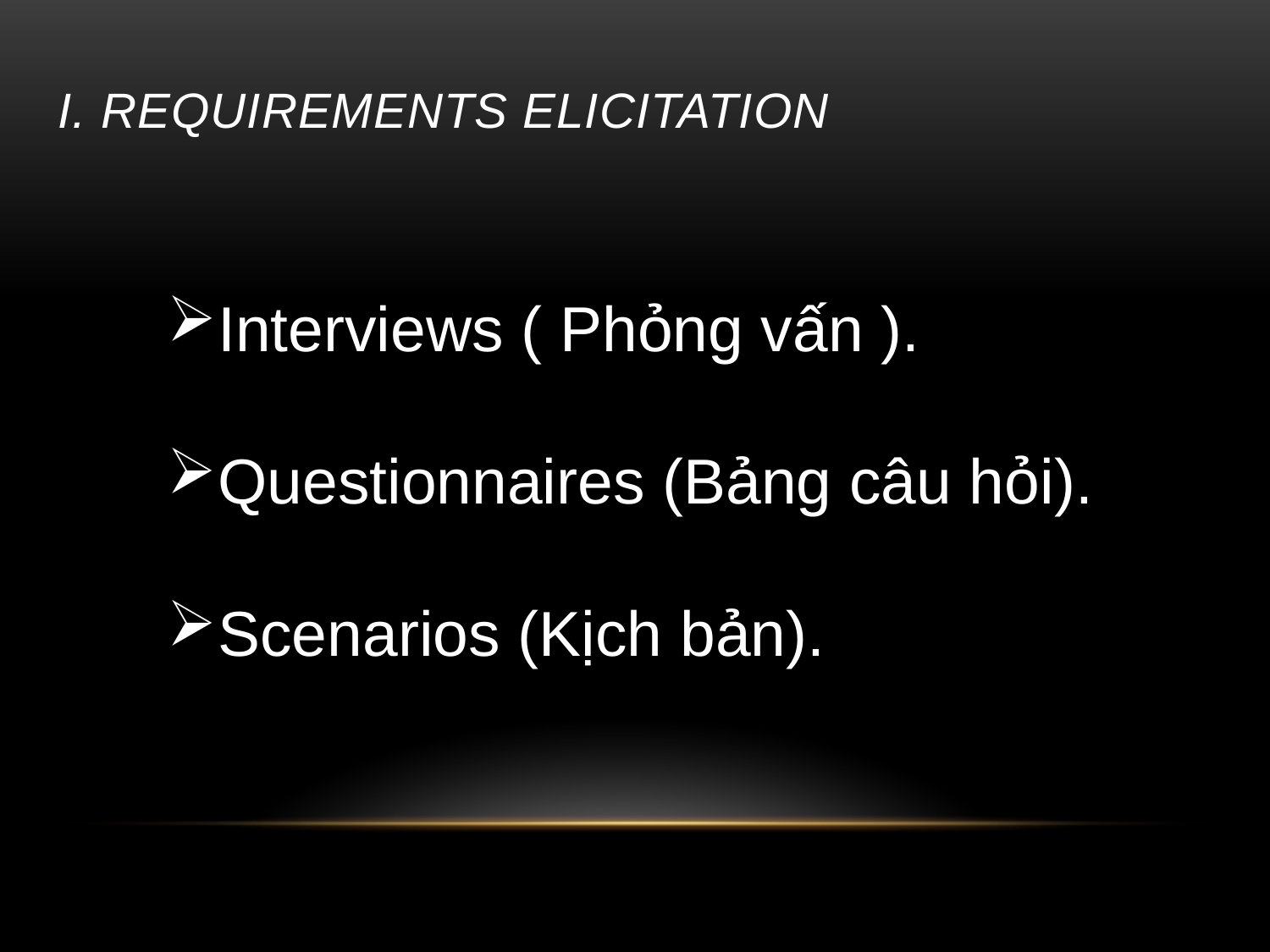

# I. Requirements elicitation
Interviews ( Phỏng vấn ).
Questionnaires (Bảng câu hỏi).
Scenarios (Kịch bản).